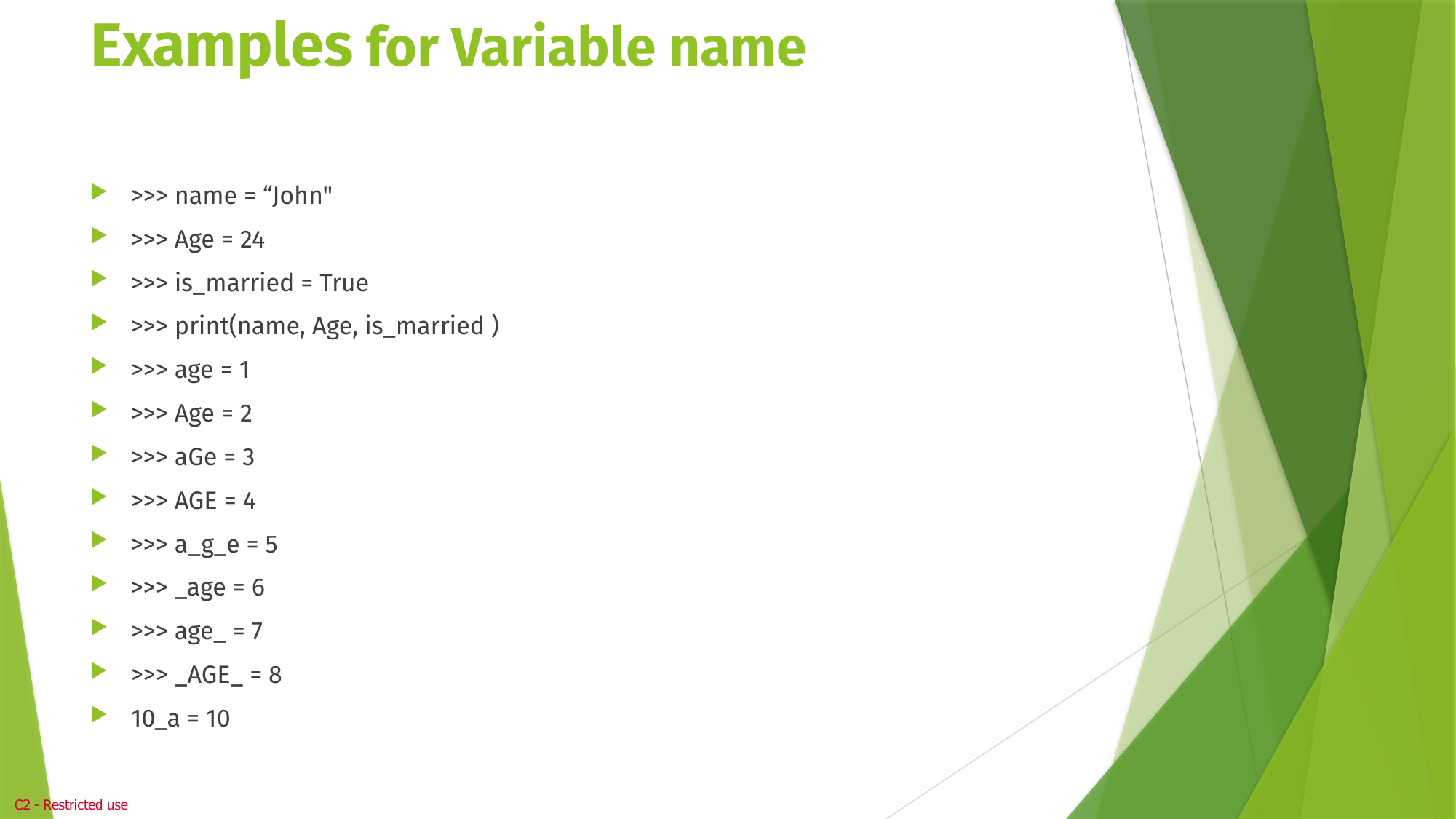

# Examples for Variable name
>>> name = “John"
>>> Age = 24
>>> is_married = True
>>> print(name, Age, is_married )
>>> age = 1
>>> Age = 2
>>> aGe = 3
>>> AGE = 4
>>> a_g_e = 5
>>> _age = 6
>>> age_ = 7
>>> _AGE_ = 8
10_a = 10